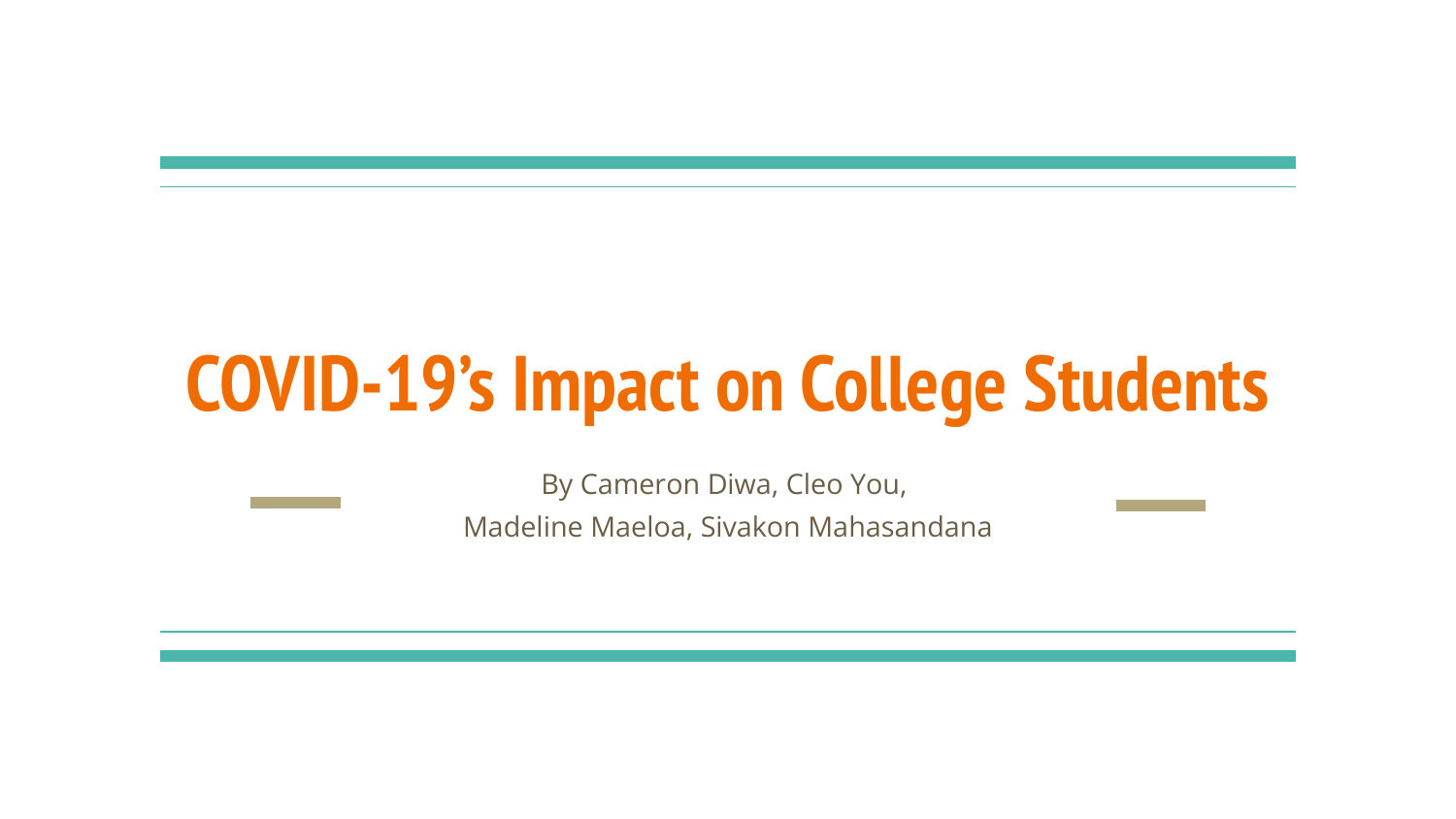

# COVID-19’s Impact on College Students
By Cameron Diwa, Cleo You,
Madeline Maeloa, Sivakon Mahasandana